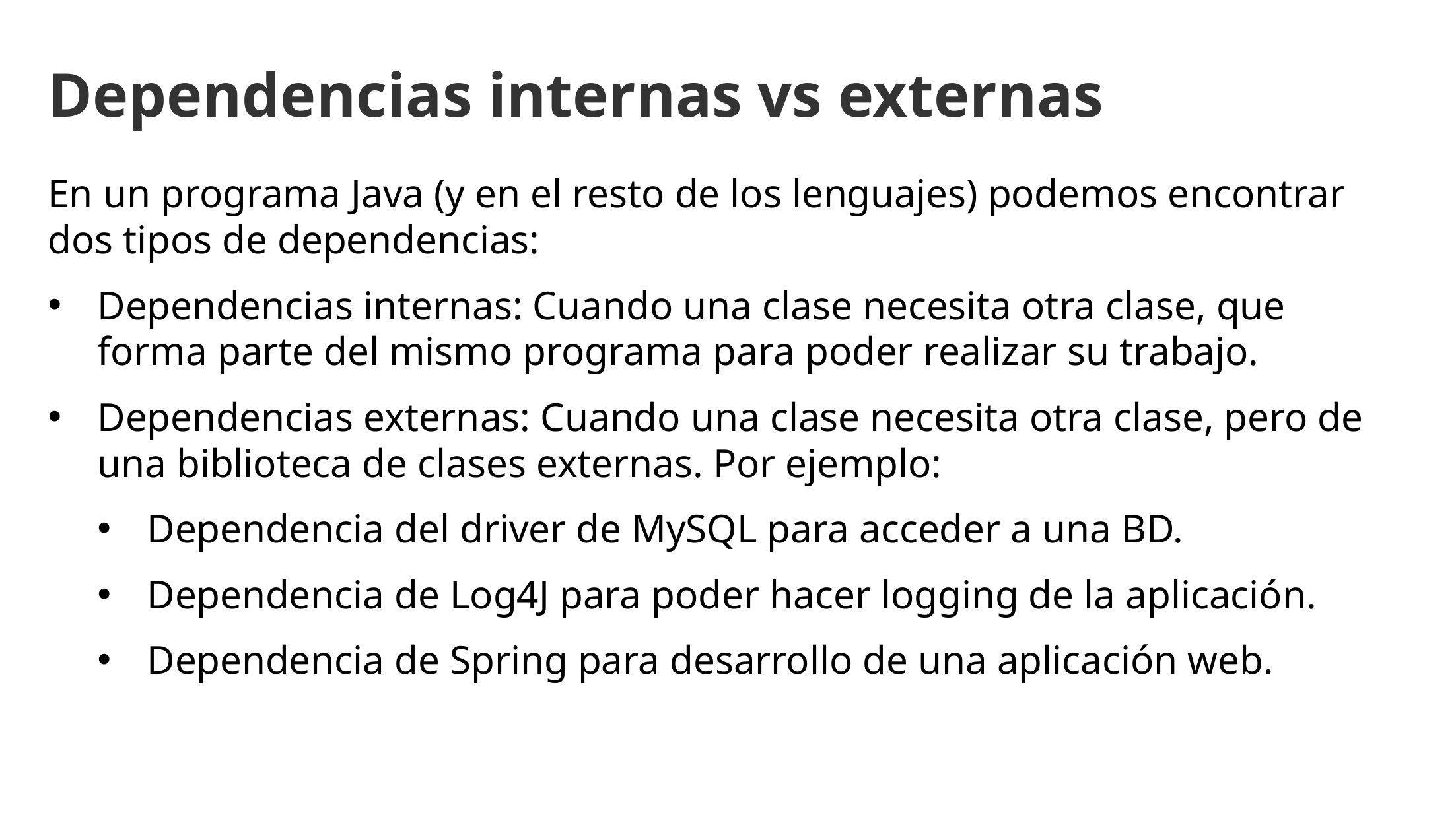

Dependencias internas vs externas
En un programa Java (y en el resto de los lenguajes) podemos encontrar dos tipos de dependencias:
Dependencias internas: Cuando una clase necesita otra clase, que forma parte del mismo programa para poder realizar su trabajo.
Dependencias externas: Cuando una clase necesita otra clase, pero de una biblioteca de clases externas. Por ejemplo:
Dependencia del driver de MySQL para acceder a una BD.
Dependencia de Log4J para poder hacer logging de la aplicación.
Dependencia de Spring para desarrollo de una aplicación web.